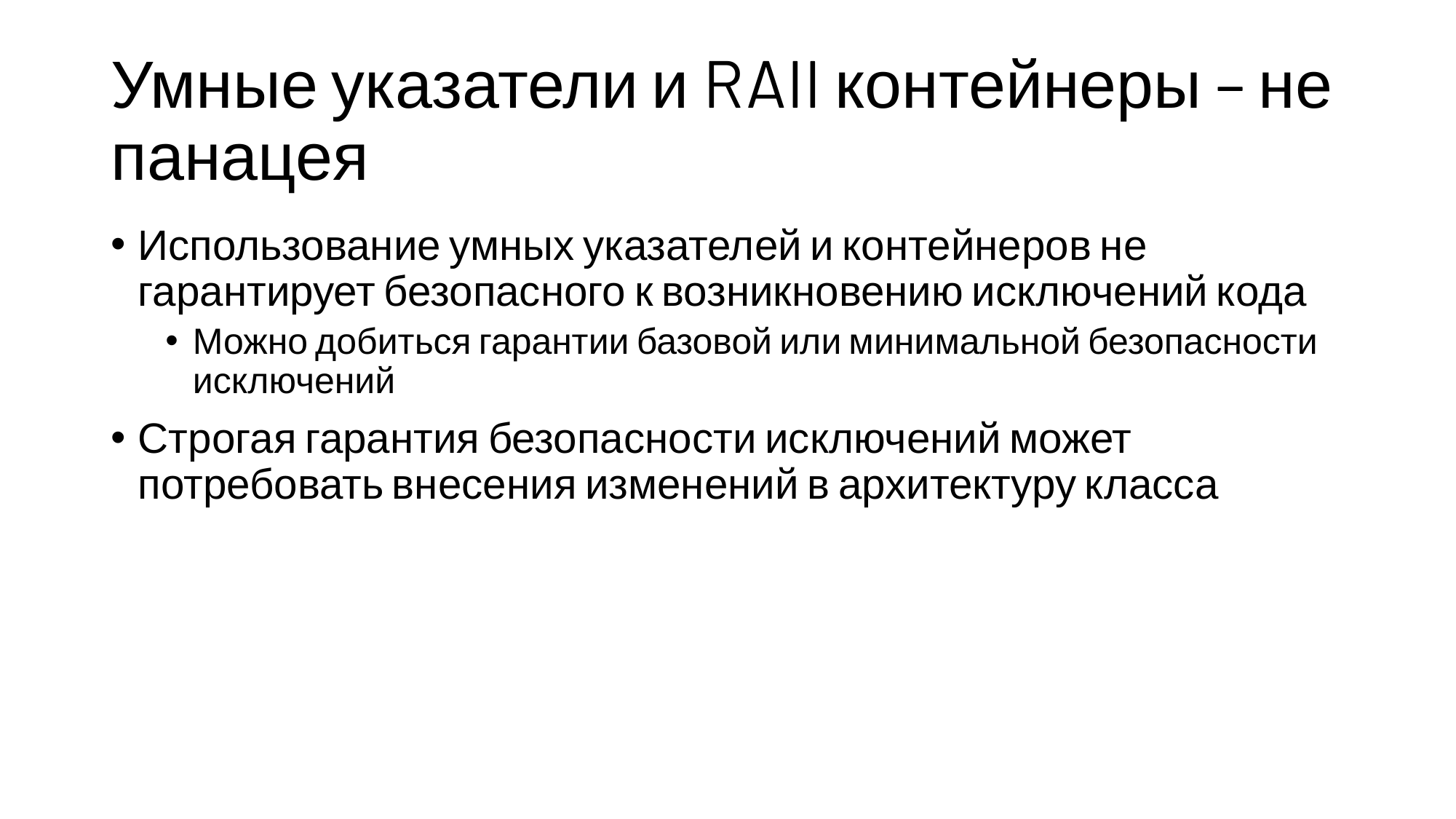

# Умные указатели и RAII контейнеры – не панацея
Использование умных указателей и контейнеров не гарантирует безопасного к возникновению исключений кода
Можно добиться гарантии базовой или минимальной безопасности исключений
Строгая гарантия безопасности исключений может потребовать внесения изменений в архитектуру класса